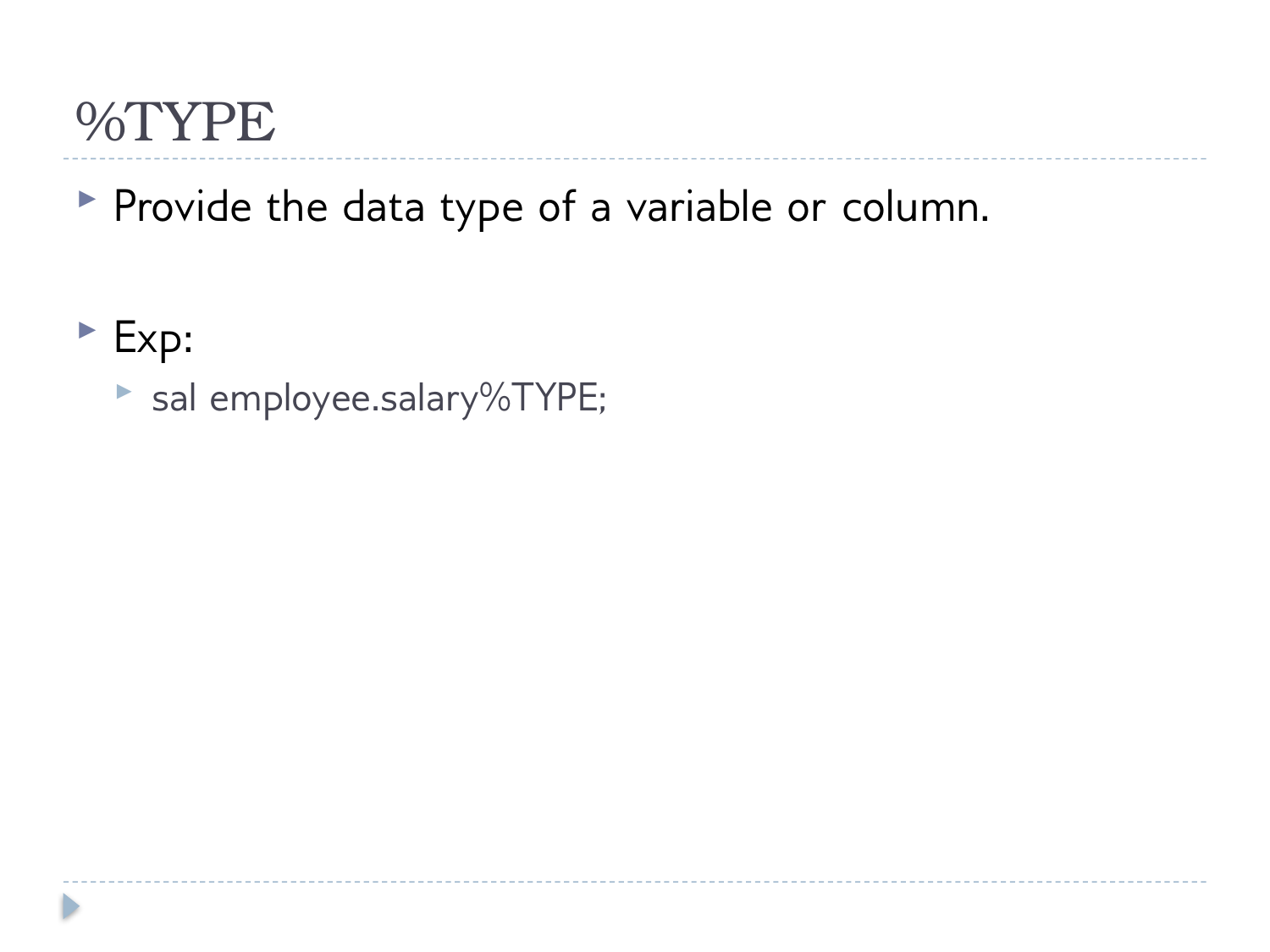

# %TYPE
Provide the data type of a variable or column.

Exp:
sal employee.salary%TYPE;